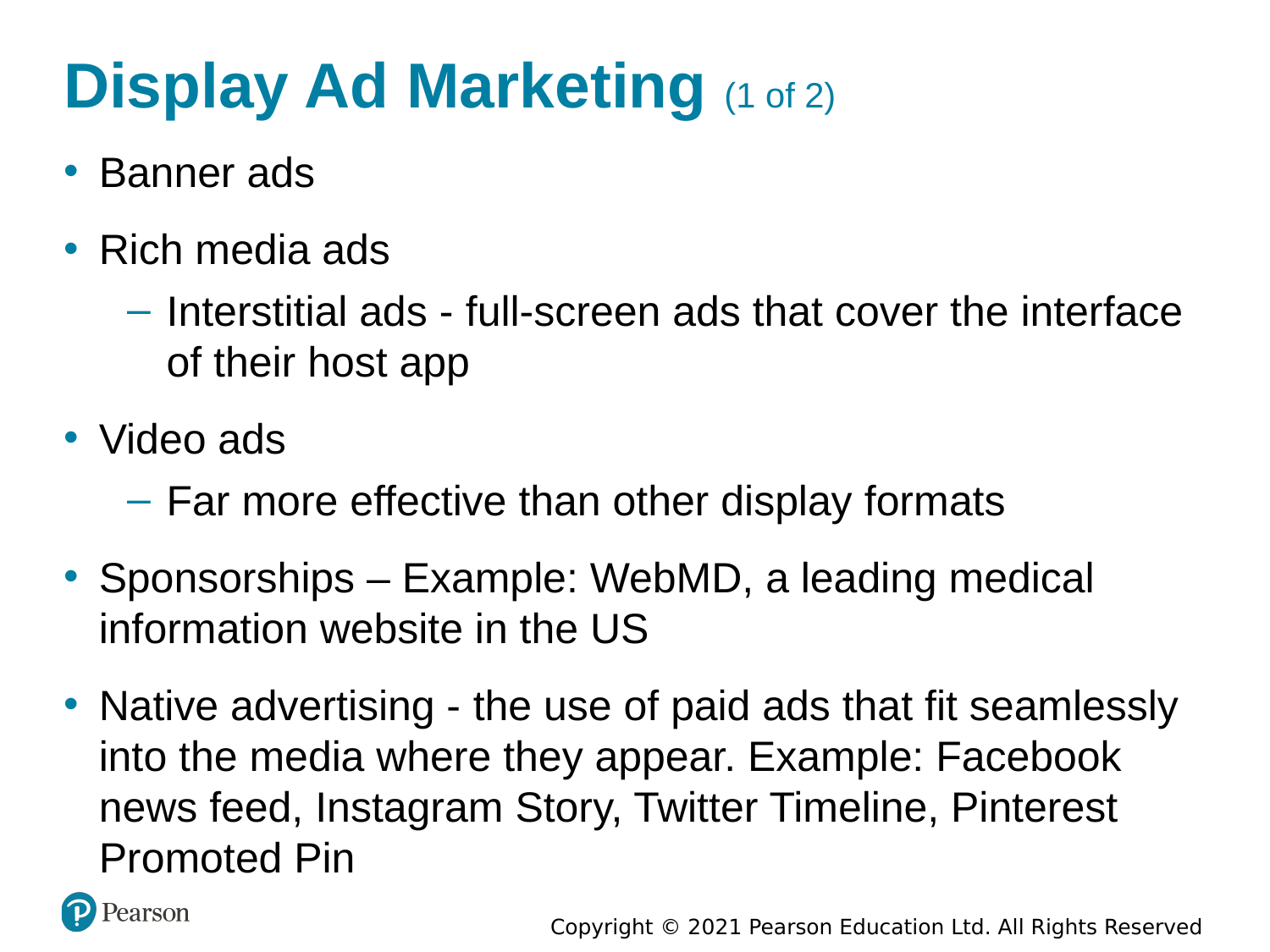

# Display Ad Marketing (1 of 2)
Banner ads
Rich media ads
Interstitial ads - full-screen ads that cover the interface of their host app
Video ads
Far more effective than other display formats
Sponsorships – Example: WebMD, a leading medical information website in the US
Native advertising - the use of paid ads that fit seamlessly into the media where they appear. Example: Facebook news feed, Instagram Story, Twitter Timeline, Pinterest Promoted Pin